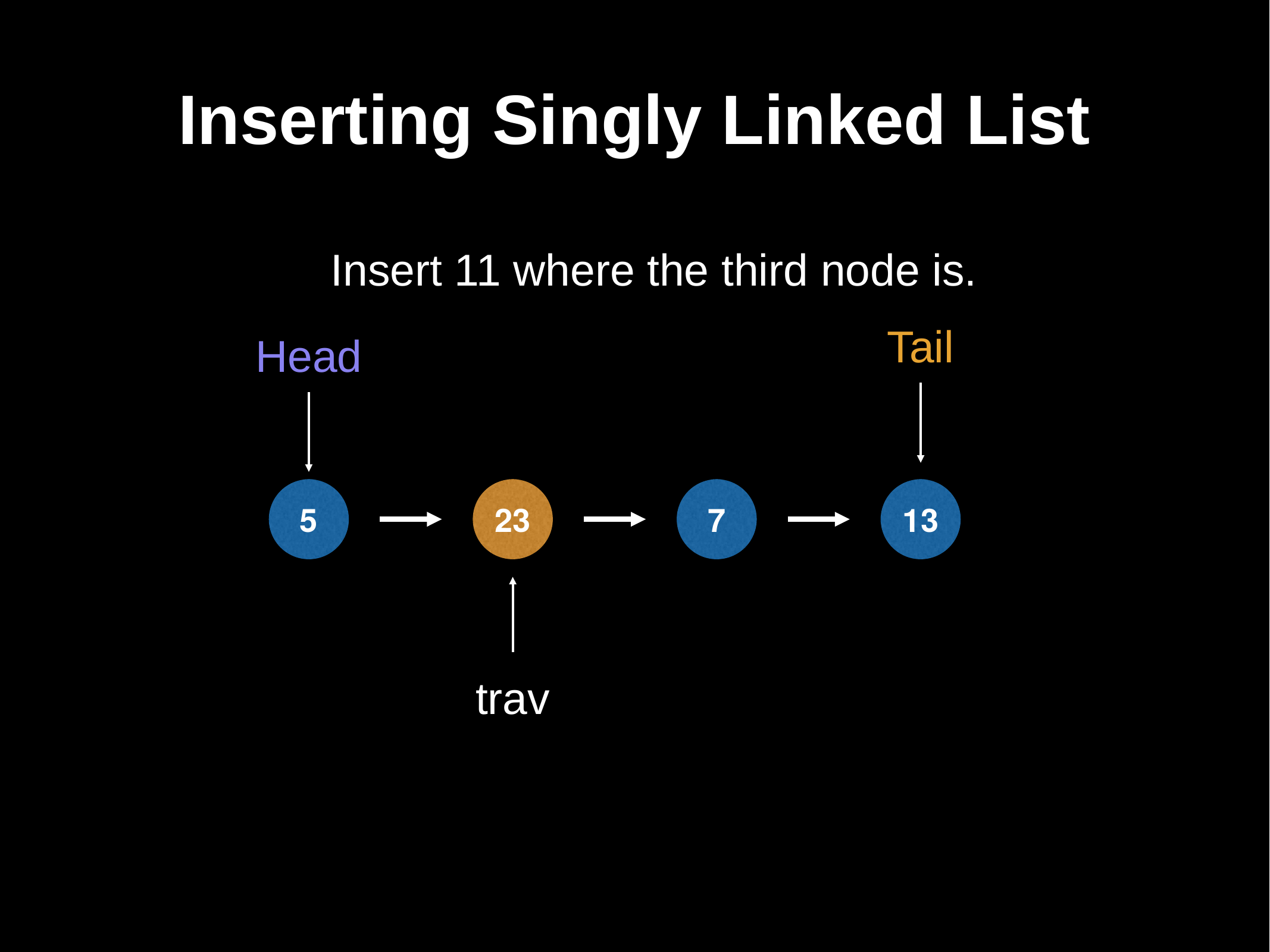

# Inserting Singly Linked List
Insert 11 where the third node is.
Tail
Head

5
23
7
13

trav